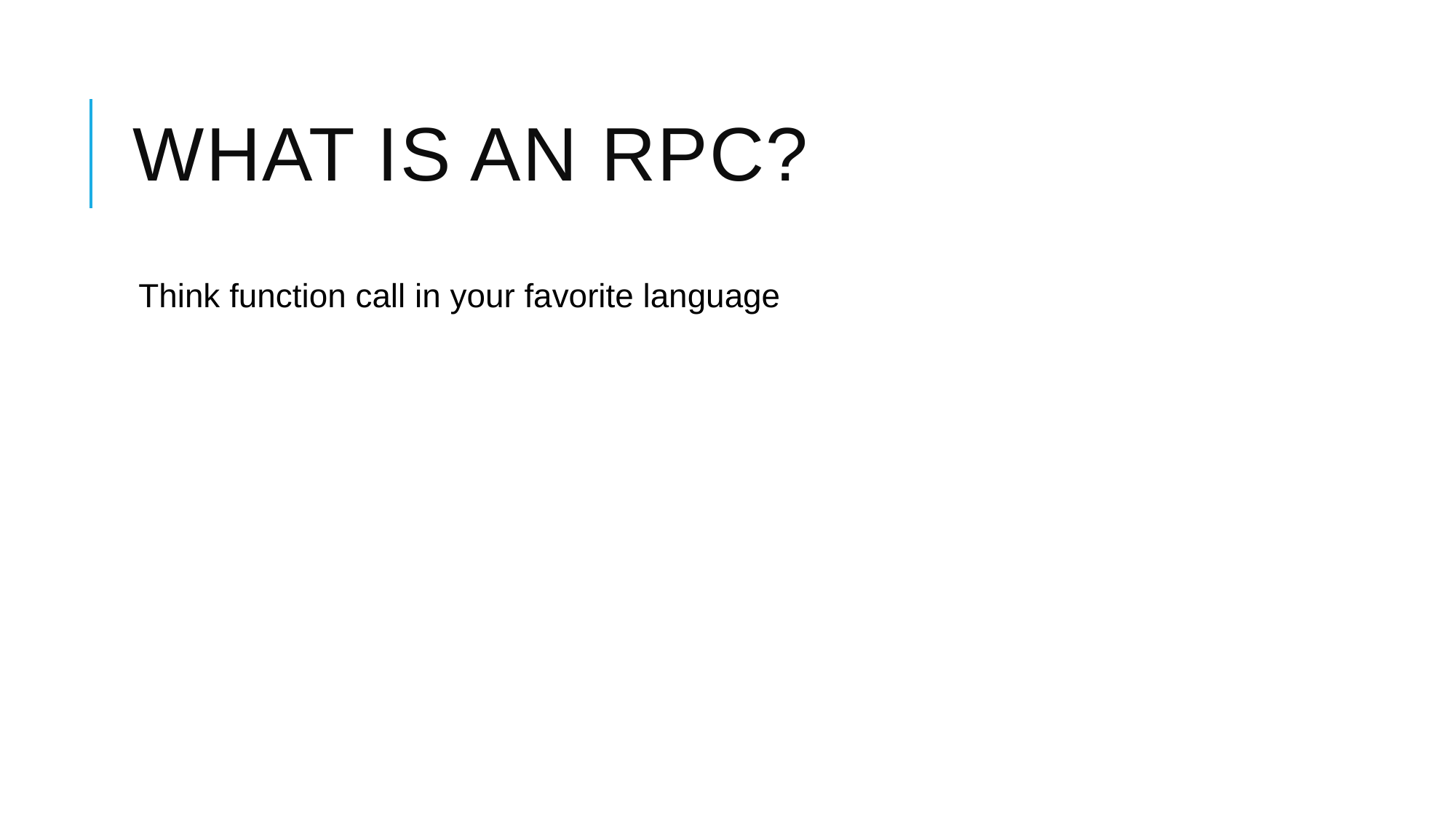

# What is an RPC?
Think function call in your favorite language